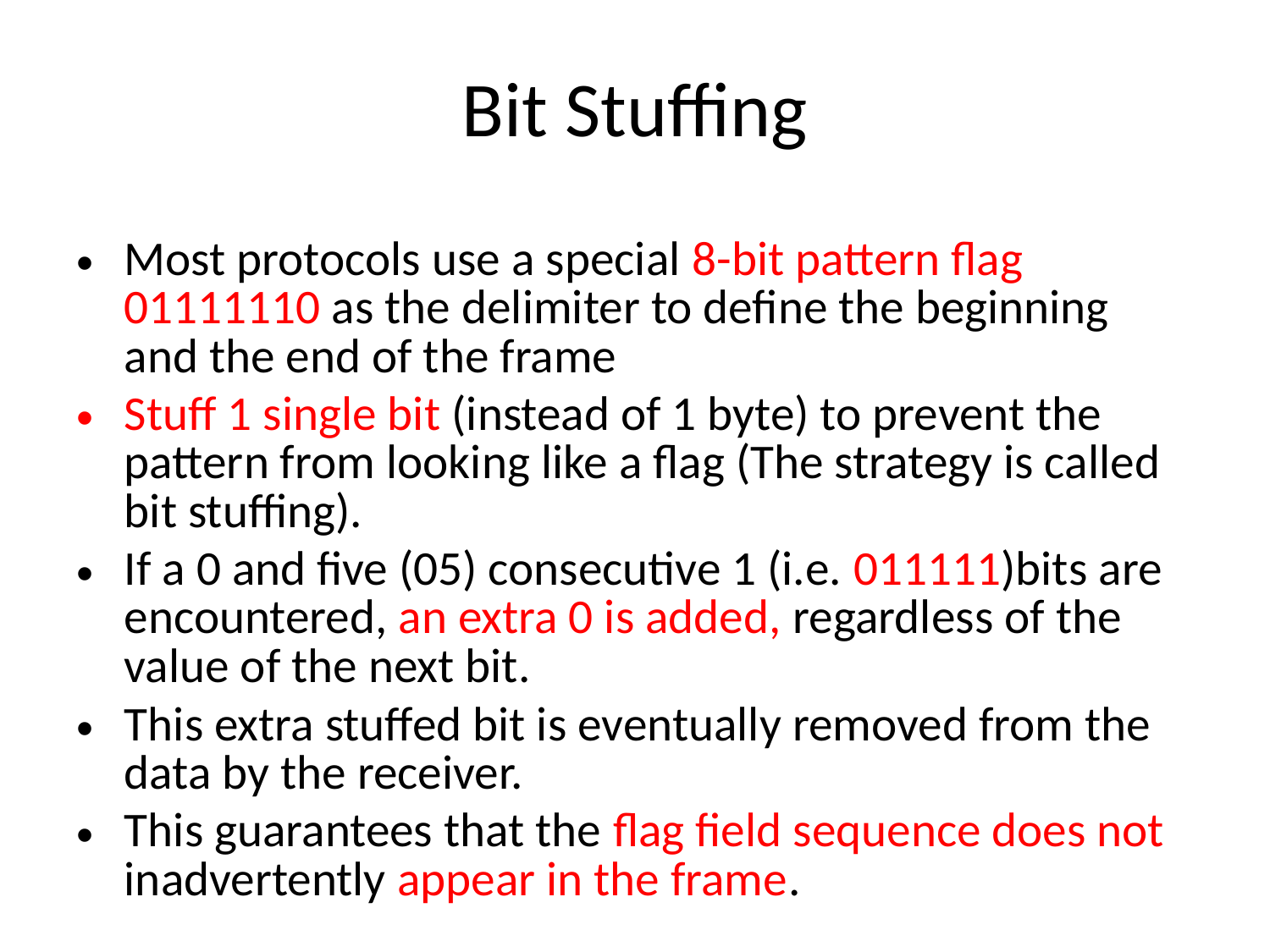

# Bit Stuffing
Most protocols use a special 8-bit pattern flag 01111110 as the delimiter to define the beginning and the end of the frame
Stuff 1 single bit (instead of 1 byte) to prevent the pattern from looking like a flag (The strategy is called bit stuffing).
If a 0 and five (05) consecutive 1 (i.e. 011111)bits are encountered, an extra 0 is added, regardless of the value of the next bit.
This extra stuffed bit is eventually removed from the data by the receiver.
This guarantees that the flag field sequence does not inadvertently appear in the frame.